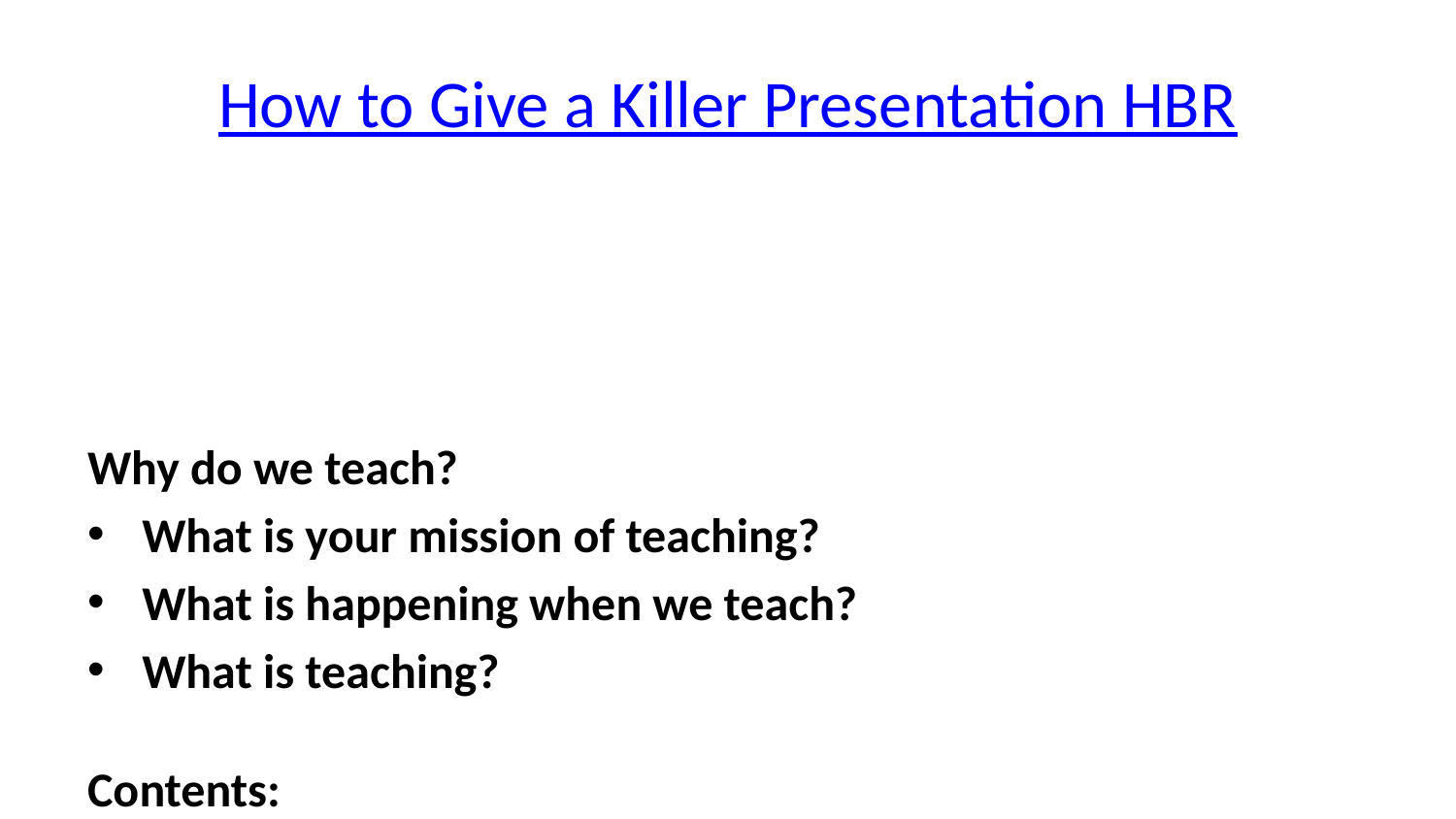

# How to Give a Killer Presentation HBR

Why do we teach?
What is your mission of teaching?
What is happening when we teach?
What is teaching?
Contents:
Requirements of a good teacher
Types of Teacher
Lecturing
Requirements of Successful Lecturing
Oral presentation Material and Methods
Requirements of Ideal effective lecturing

Characteristics of Good Instructions.
Structure of the lecture
Summary of the requirements for an ideal and effective lecture
Closure
Summary
Conclusion